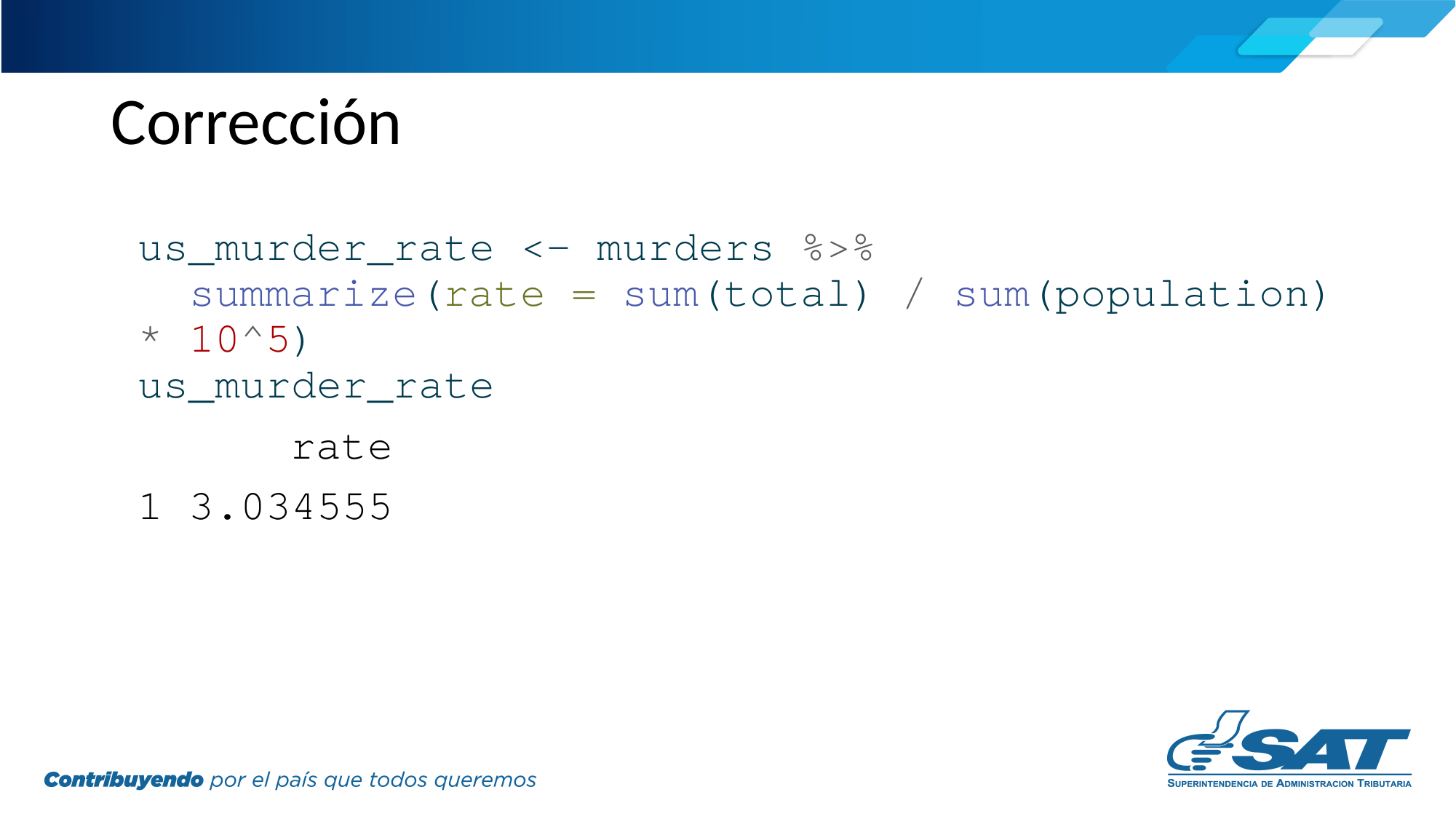

# Corrección
us_murder_rate <- murders %>%
  summarize(rate = sum(total) / sum(population) * 10^5)
us_murder_rate
      rate
1 3.034555